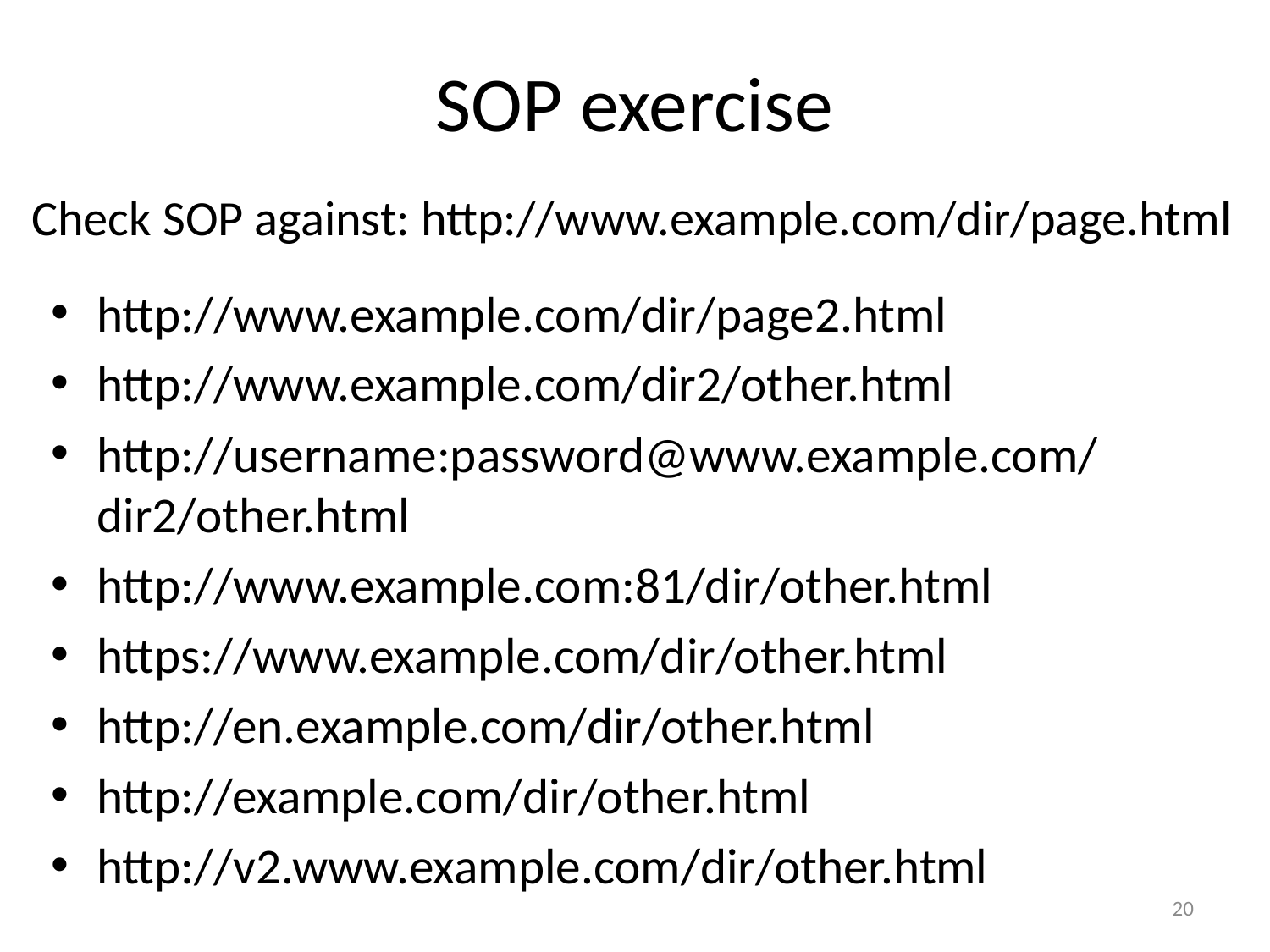

# SOP exercise
Check SOP against: http://www.example.com/dir/page.html

http://www.example.com/dir/page2.html
http://www.example.com/dir2/other.html
http://username:password@www.example.com/dir2/other.html
http://www.example.com:81/dir/other.html
https://www.example.com/dir/other.html
http://en.example.com/dir/other.html
http://example.com/dir/other.html
http://v2.www.example.com/dir/other.html

20